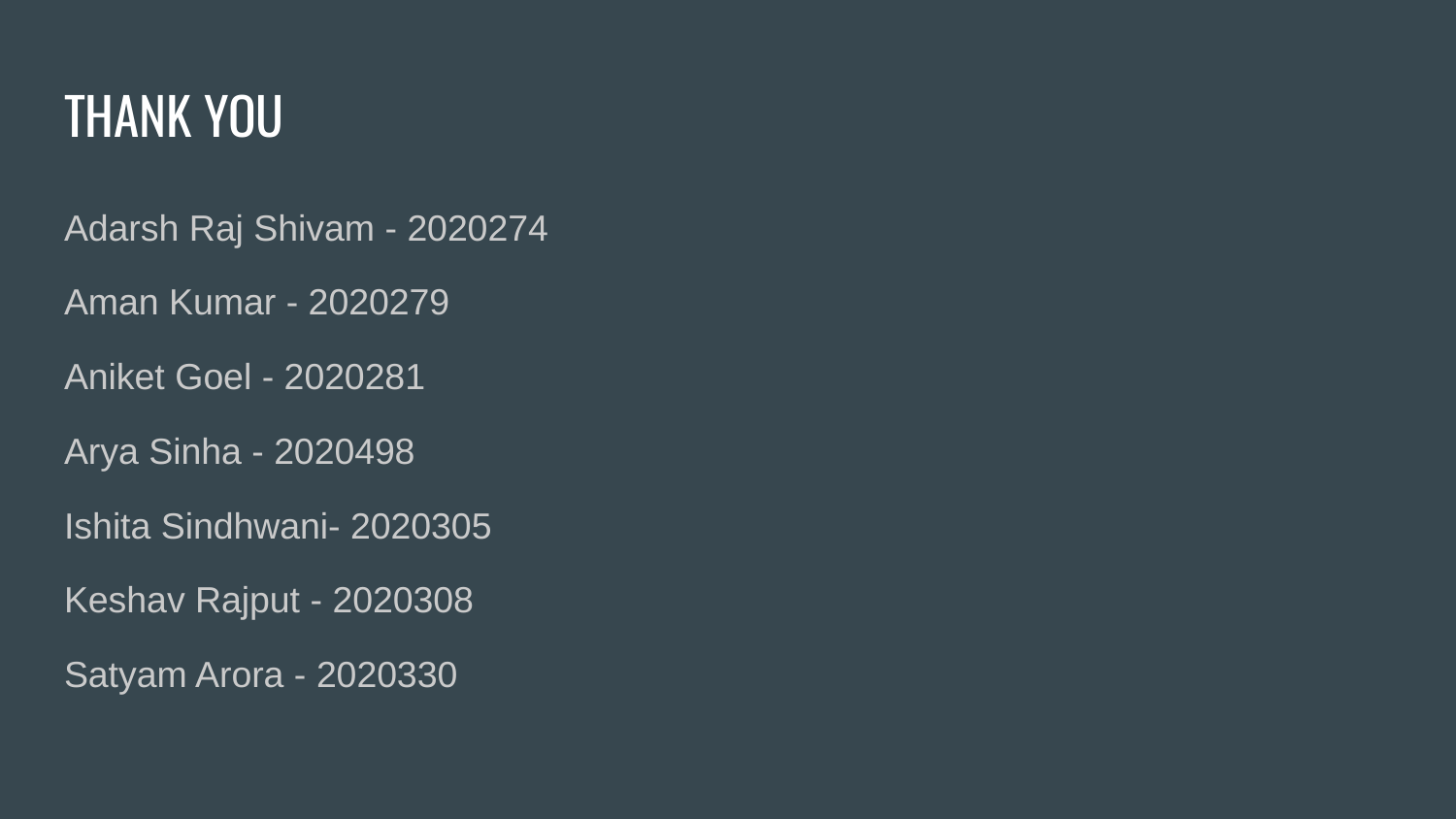

# THANK YOU

Adarsh Raj Shivam - 2020274
Aman Kumar - 2020279
Aniket Goel - 2020281
Arya Sinha - 2020498
Ishita Sindhwani- 2020305
Keshav Rajput - 2020308
Satyam Arora - 2020330